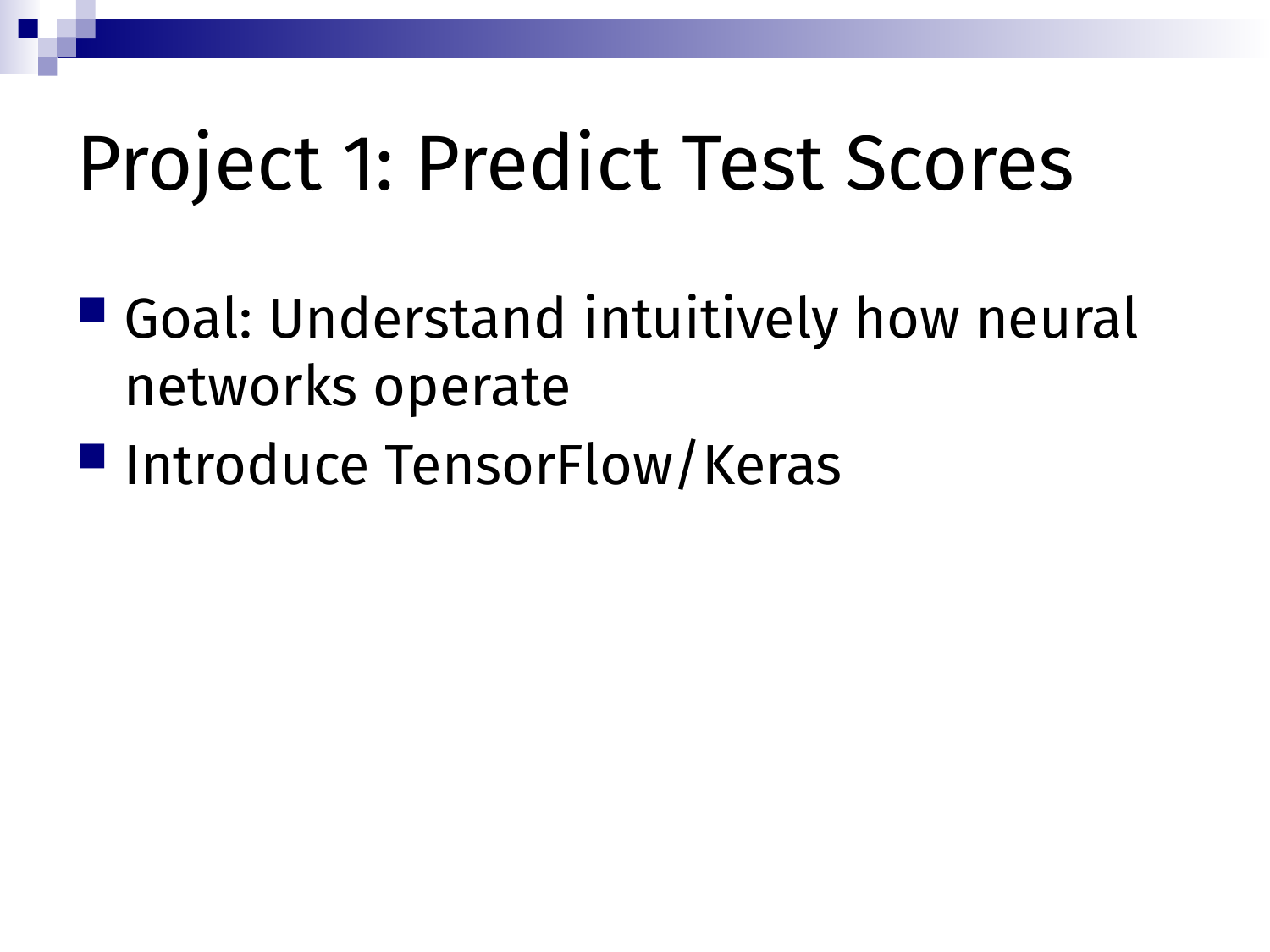

# Project 1: Predict Test Scores
Goal: Understand intuitively how neural networks operate
Introduce TensorFlow/Keras